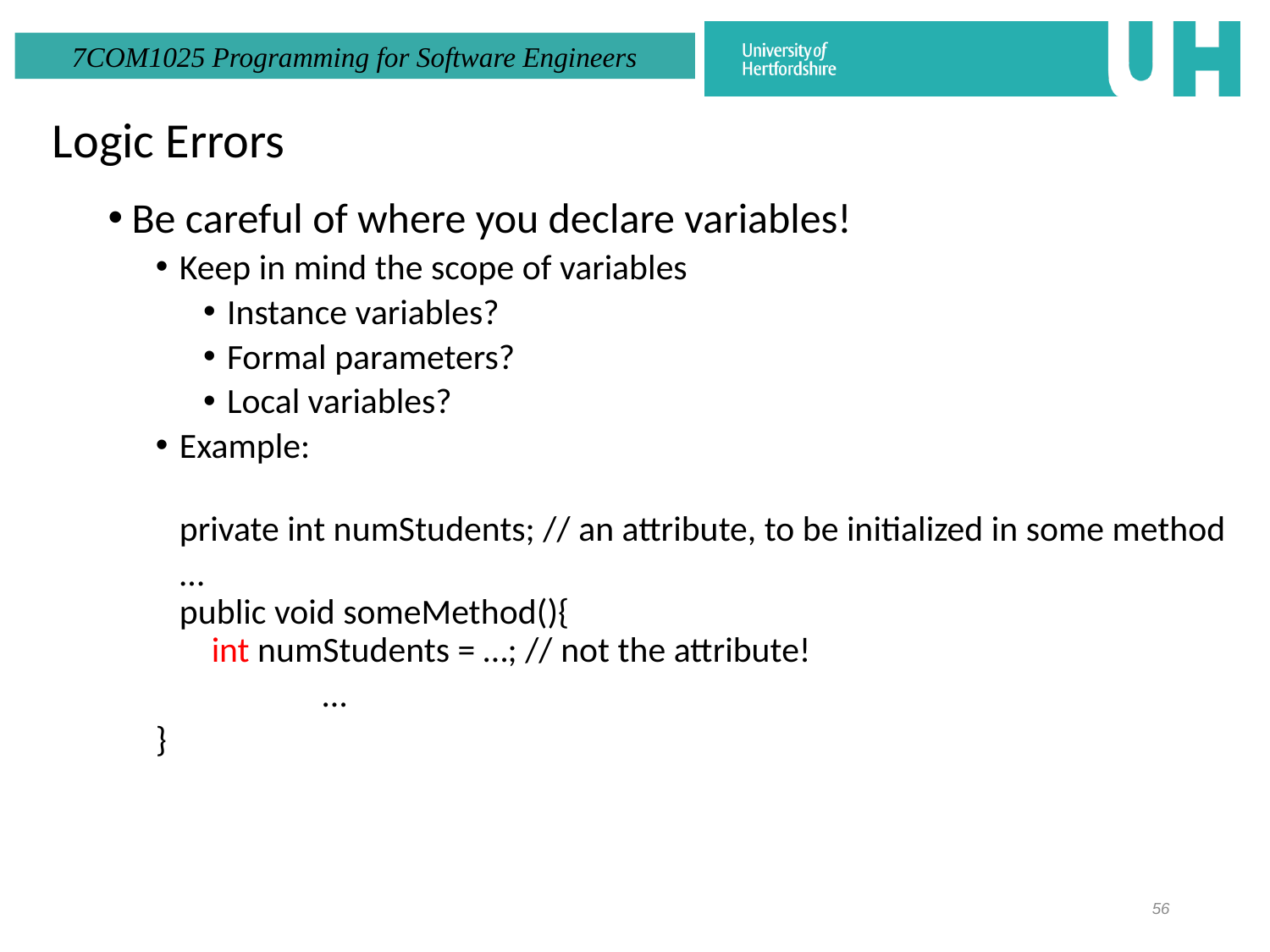

# Logic Errors
Be careful of where you declare variables!
Keep in mind the scope of variables
Instance variables?
Formal parameters?
Local variables?
Example:
private int numStudents; // an attribute, to be initialized in some method
   …
public void someMethod(){
    int numStudents = …; // not the attribute!
		  …
}
56